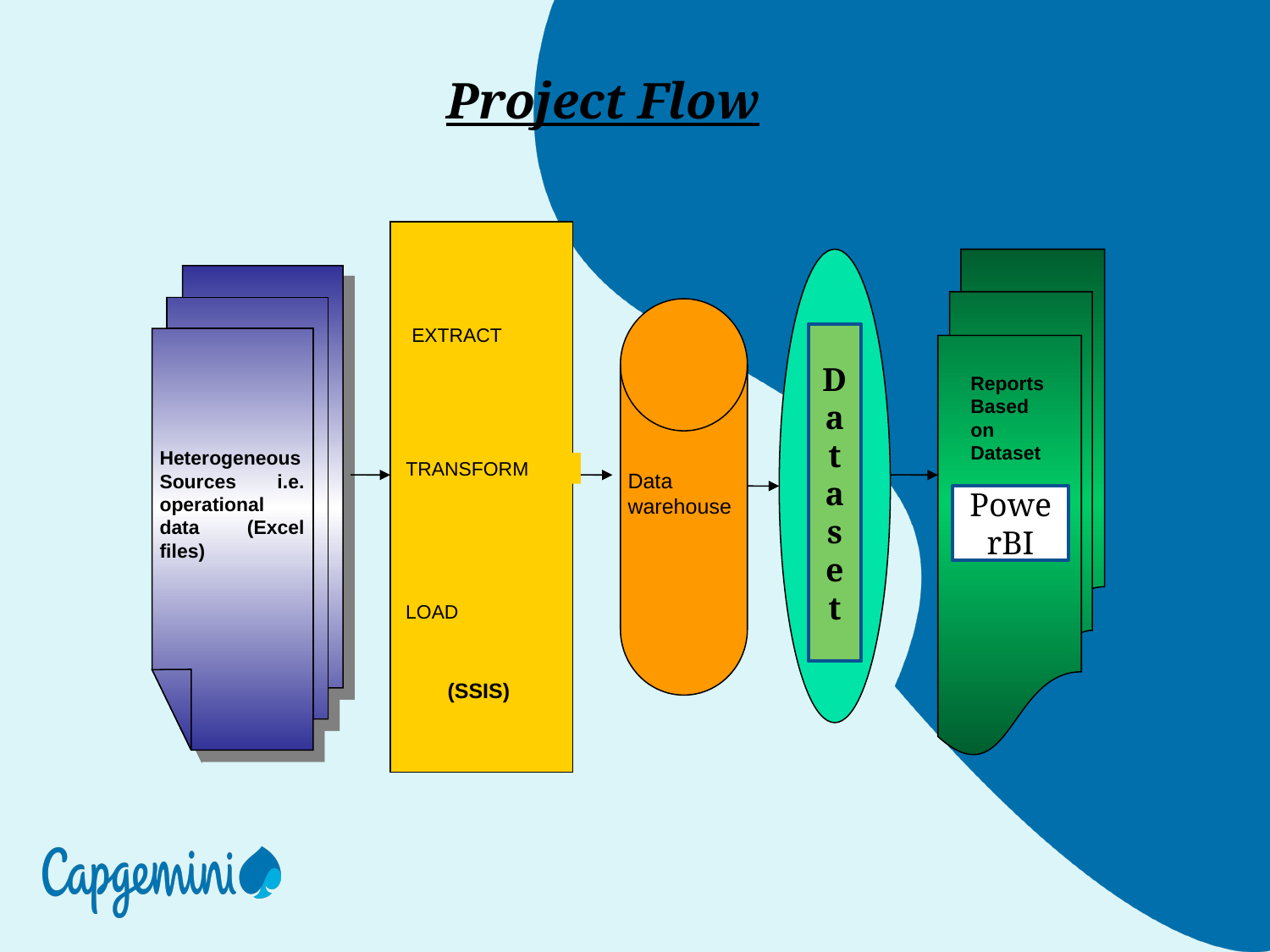

Project Flow

EXTRACT
Reports Based on Dataset
Heterogeneous Sources i.e. operational data (Excel files)
TRANSFORM
Data warehouse

LOAD
(SSIS)
Dataset

PowerBI